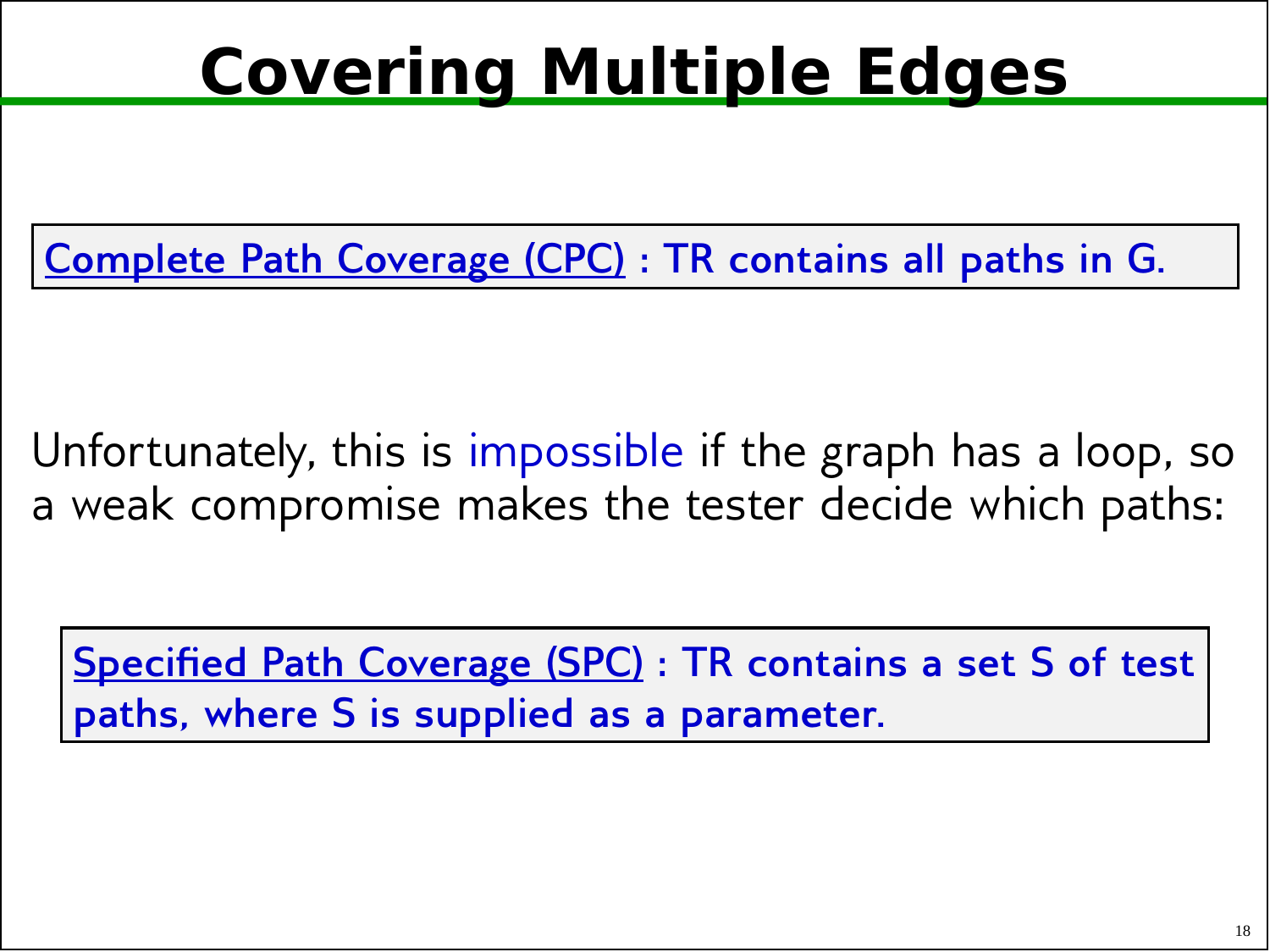

# Covering Multiple Edges
Complete Path Coverage (CPC) : TR contains all paths in G.
Unfortunately, this is impossible if the graph has a loop, so a weak compromise makes the tester decide which paths:
Specified Path Coverage (SPC) : TR contains a set S of test paths, where S is supplied as a parameter.
18